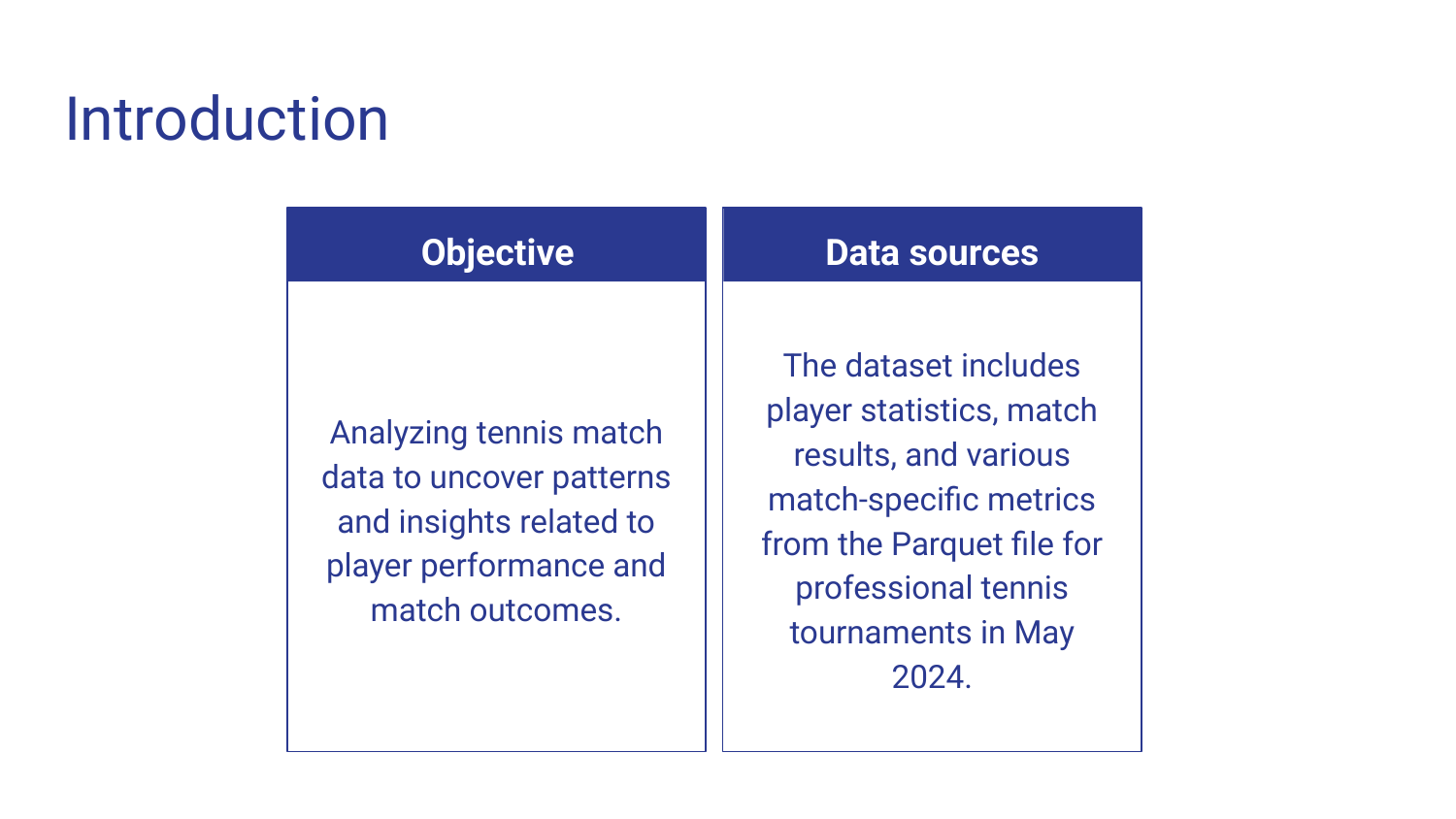

# Introduction

Objective

Data sources
Analyzing tennis match data to uncover patterns and insights related to player performance and match outcomes.
The dataset includes player statistics, match results, and various match-specific metrics from the Parquet file for professional tennis tournaments in May 2024.